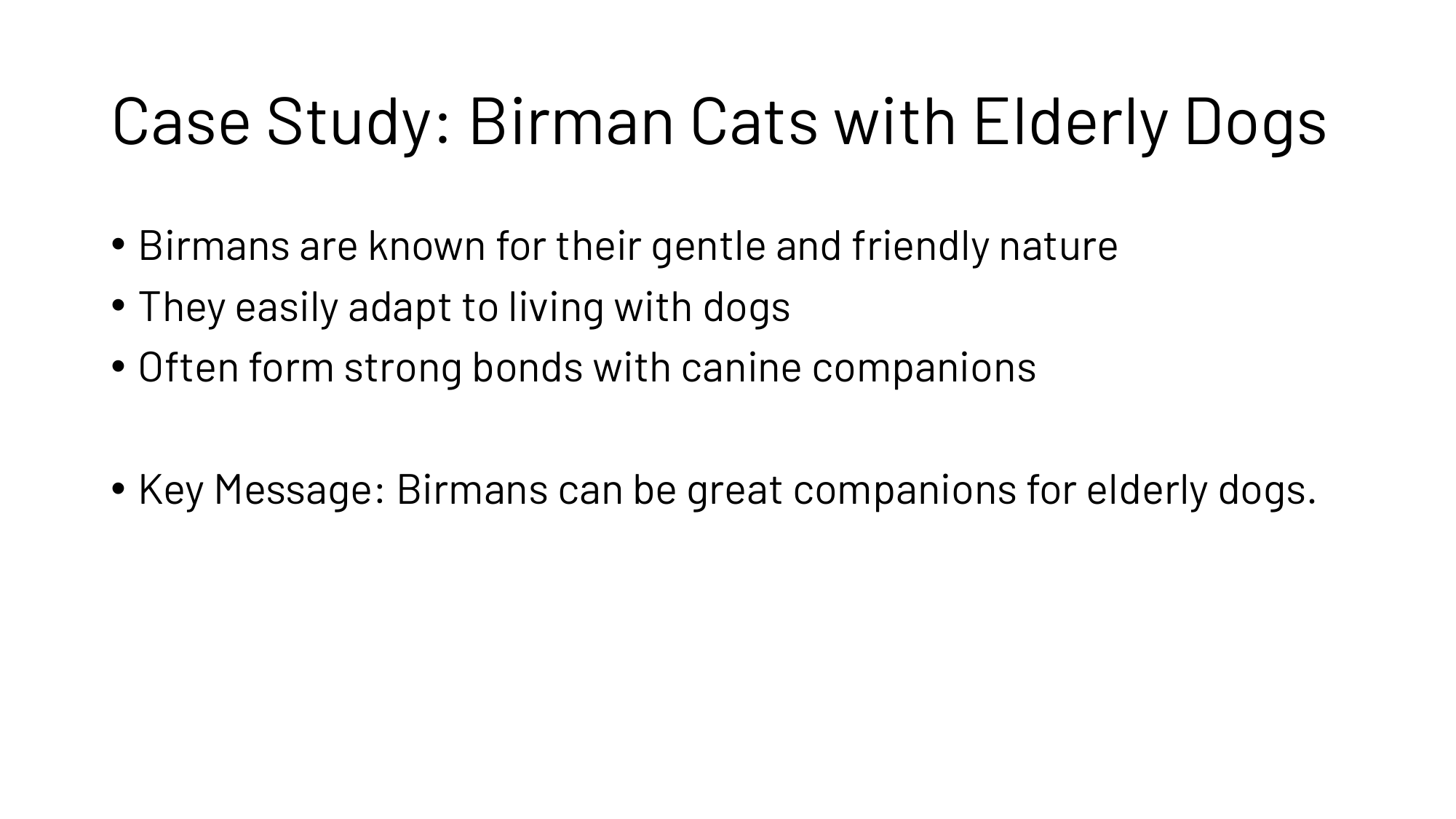

# Case Study: Birman Cats with Elderly Dogs
Birmans are known for their gentle and friendly nature
They easily adapt to living with dogs
Often form strong bonds with canine companions

Key Message: Birmans can be great companions for elderly dogs.